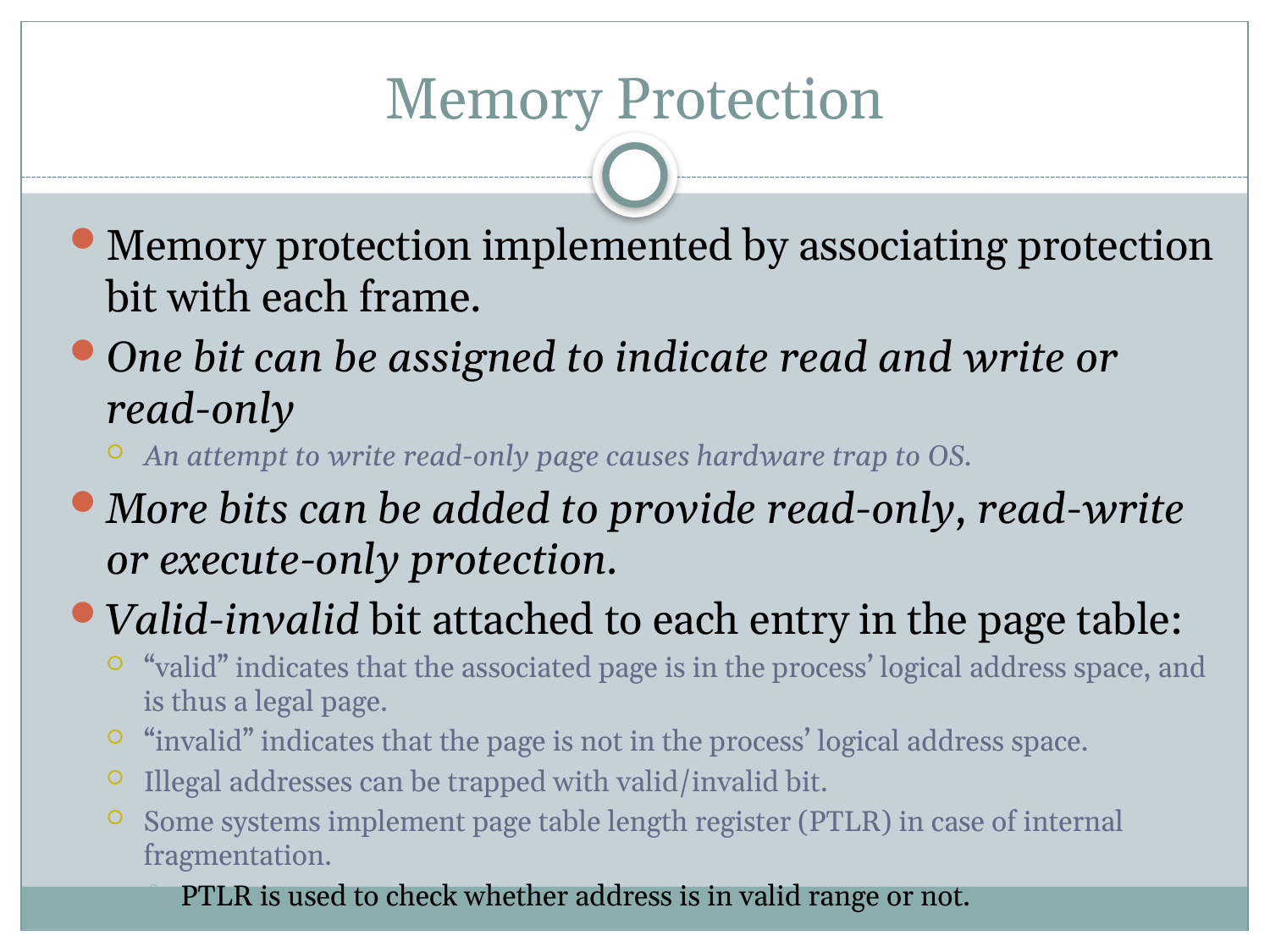

# Memory Protection
Memory protection implemented by associating protection bit with each frame.
One bit can be assigned to indicate read and write or read-only
An attempt to write read-only page causes hardware trap to OS.
More bits can be added to provide read-only, read-write or execute-only protection.
Valid-invalid bit attached to each entry in the page table:
“valid” indicates that the associated page is in the process’ logical address space, and is thus a legal page.
“invalid” indicates that the page is not in the process’ logical address space.
Illegal addresses can be trapped with valid/invalid bit.
Some systems implement page table length register (PTLR) in case of internal fragmentation.
PTLR is used to check whether address is in valid range or not.